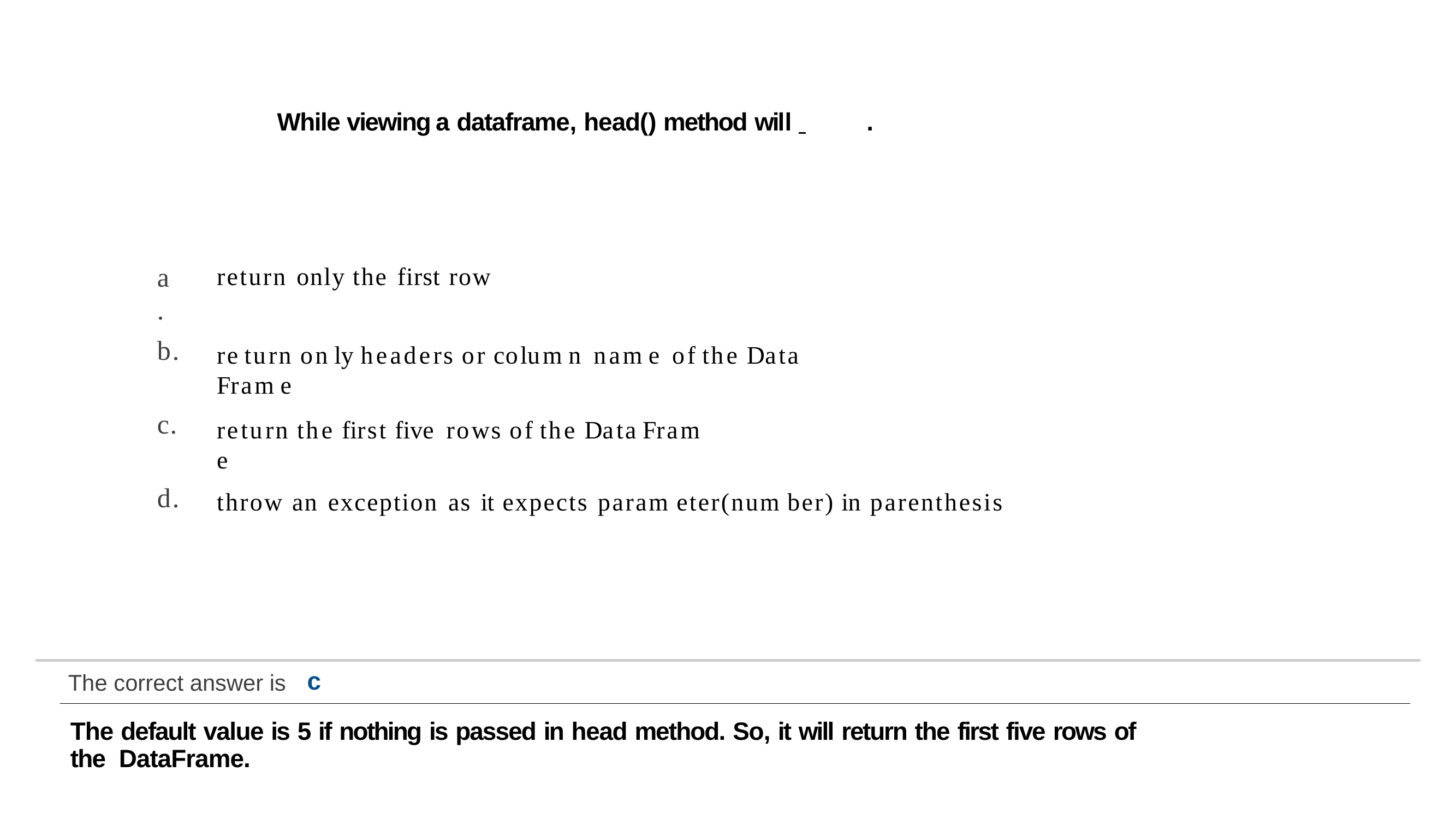

While viewing a dataframe, head() method will  	.
a .
return only the first row
b.
re turn on ly headers or colum n  nam e  of the Data Fram e
c.
return the first five  rows of the Data Fram e
d.
throw an exception as it expects param eter(num ber) in parenthesis

c
The correct answer is

The default value is 5 if nothing is passed in head method. So, it will return the first five rows of the  DataFrame.